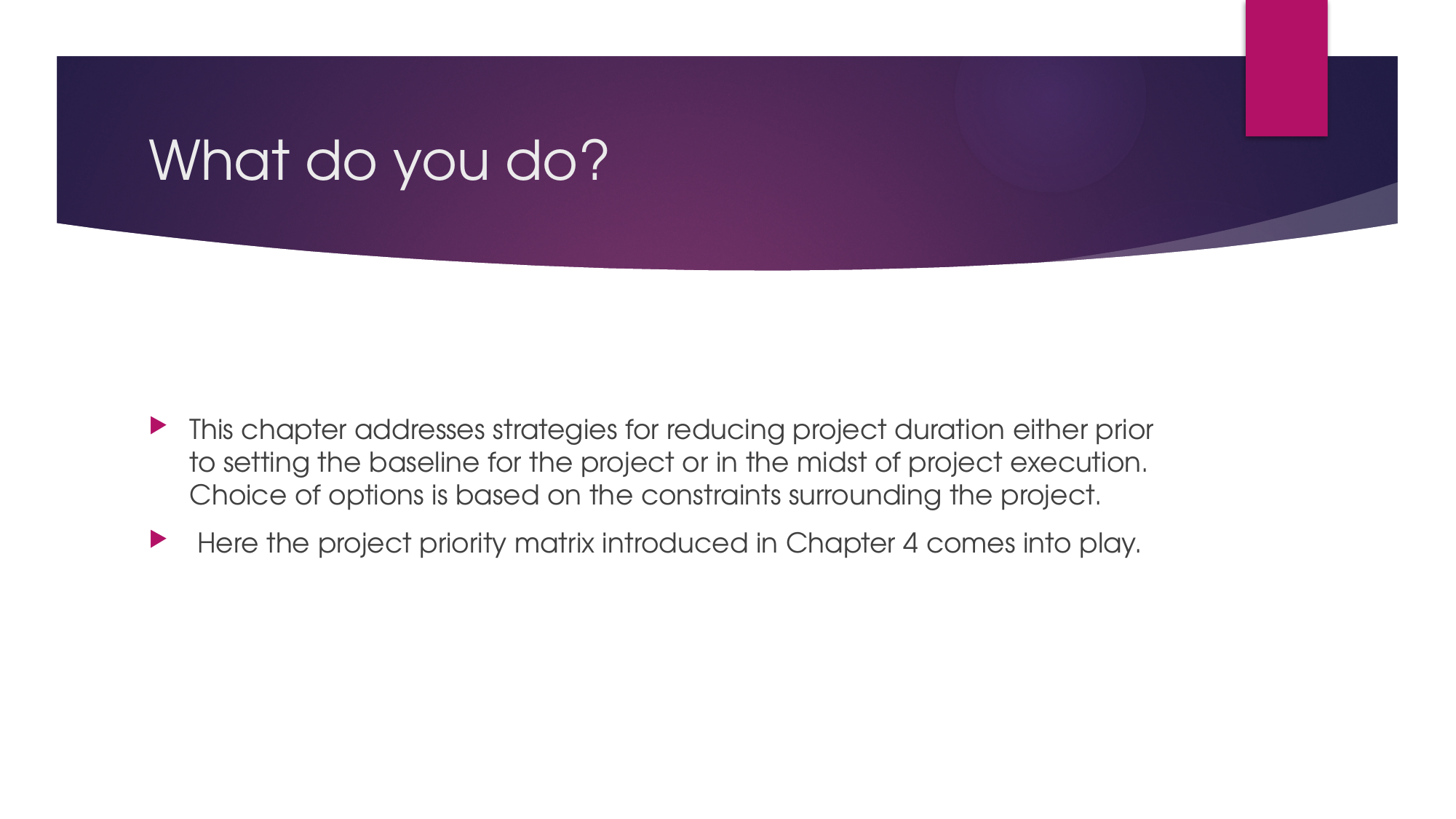

# What do you do?

This chapter addresses strategies for reducing project duration either prior to setting the baseline for the project or in the midst of project execution. Choice of options is based on the constraints surrounding the project.
 Here the project priority matrix introduced in Chapter 4 comes into play.